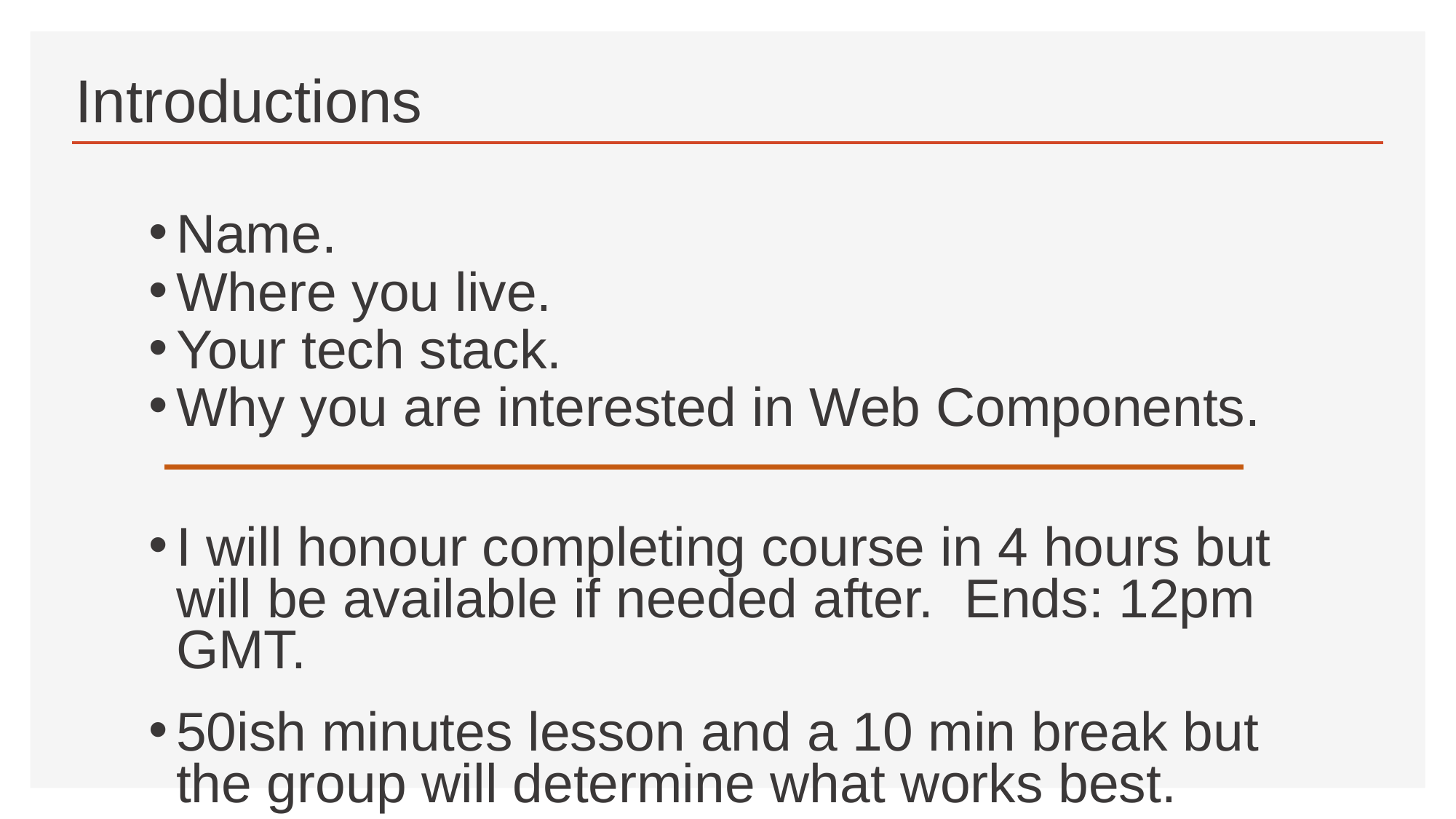

# Introductions

Name.
Where you live.
Your tech stack.
Why you are interested in Web Components.

I will honour completing course in 4 hours but will be available if needed after.  Ends: 12pm GMT.
50ish minutes lesson and a 10 min break but the group will determine what works best.